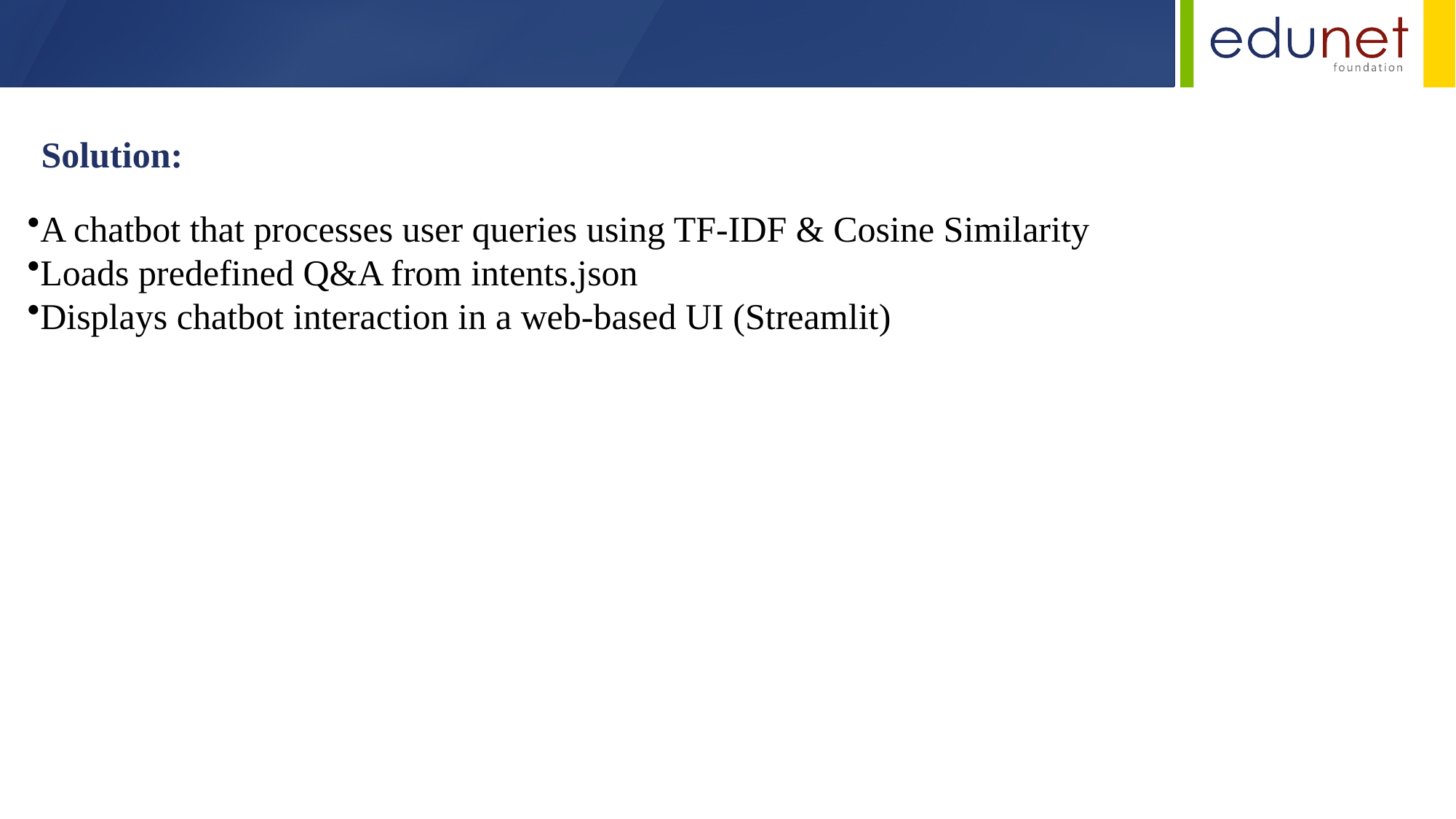

Solution:

A chatbot that processes user queries using TF-IDF & Cosine Similarity
Loads predefined Q&A from intents.json
Displays chatbot interaction in a web-based UI (Streamlit)